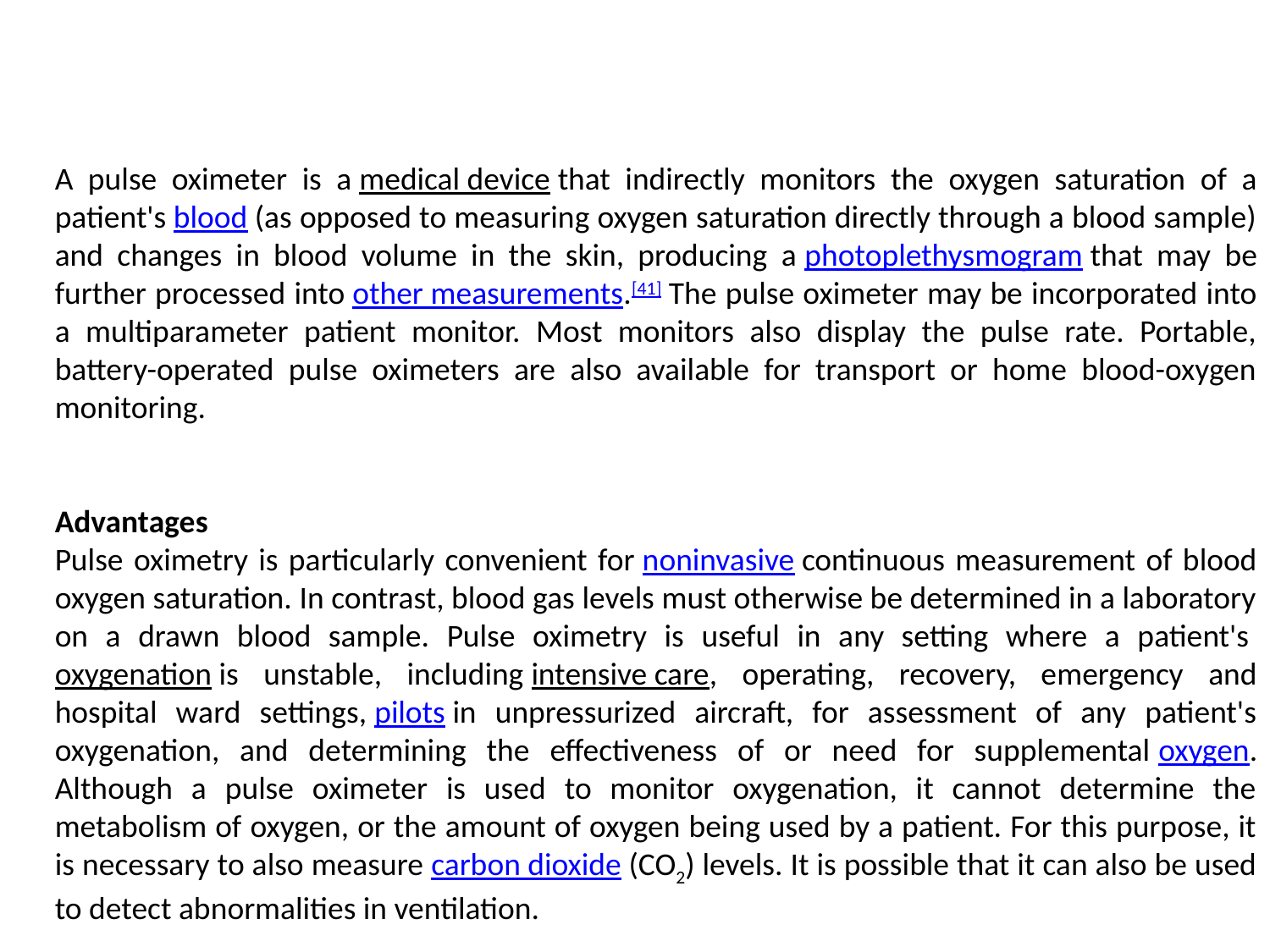

A pulse oximeter is a medical device that indirectly monitors the oxygen saturation of a patient's blood (as opposed to measuring oxygen saturation directly through a blood sample) and changes in blood volume in the skin, producing a photoplethysmogram that may be further processed into other measurements.[41] The pulse oximeter may be incorporated into a multiparameter patient monitor. Most monitors also display the pulse rate. Portable, battery-operated pulse oximeters are also available for transport or home blood-oxygen monitoring.

Advantages
Pulse oximetry is particularly convenient for noninvasive continuous measurement of blood oxygen saturation. In contrast, blood gas levels must otherwise be determined in a laboratory on a drawn blood sample. Pulse oximetry is useful in any setting where a patient's oxygenation is unstable, including intensive care, operating, recovery, emergency and hospital ward settings, pilots in unpressurized aircraft, for assessment of any patient's oxygenation, and determining the effectiveness of or need for supplemental oxygen. Although a pulse oximeter is used to monitor oxygenation, it cannot determine the metabolism of oxygen, or the amount of oxygen being used by a patient. For this purpose, it is necessary to also measure carbon dioxide (CO2) levels. It is possible that it can also be used to detect abnormalities in ventilation.